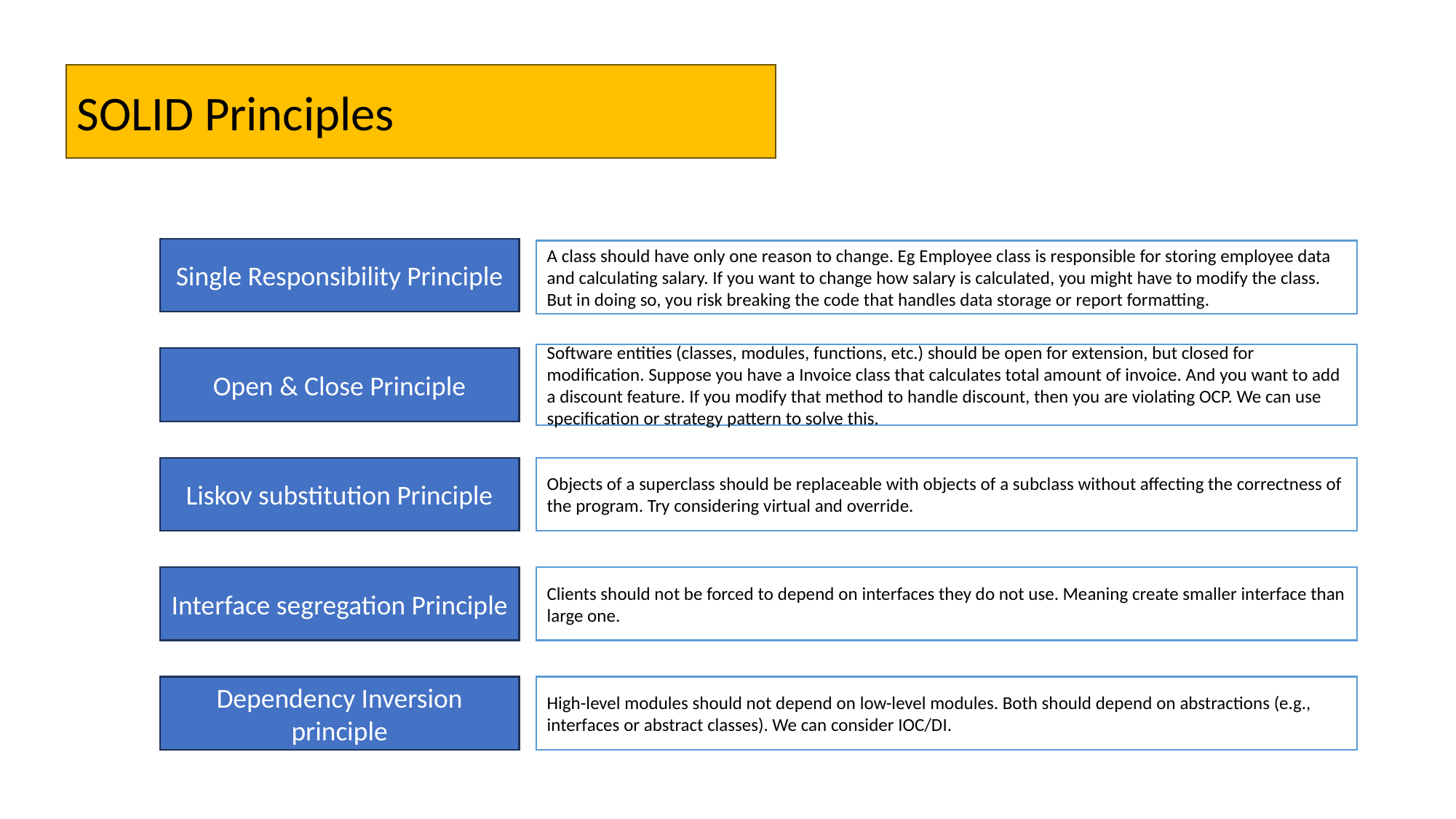

SOLID Principles
Single Responsibility Principle
A class should have only one reason to change. Eg Employee class is responsible for storing employee data and calculating salary. If you want to change how salary is calculated, you might have to modify the class. But in doing so, you risk breaking the code that handles data storage or report formatting.
Software entities (classes, modules, functions, etc.) should be open for extension, but closed for modification. Suppose you have a Invoice class that calculates total amount of invoice. And you want to add a discount feature. If you modify that method to handle discount, then you are violating OCP. We can use specification or strategy pattern to solve this.
Open & Close Principle
Liskov substitution Principle
Objects of a superclass should be replaceable with objects of a subclass without affecting the correctness of the program. Try considering virtual and override.
Clients should not be forced to depend on interfaces they do not use. Meaning create smaller interface than large one.
Interface segregation Principle
High-level modules should not depend on low-level modules. Both should depend on abstractions (e.g., interfaces or abstract classes). We can consider IOC/DI.
Dependency Inversion principle